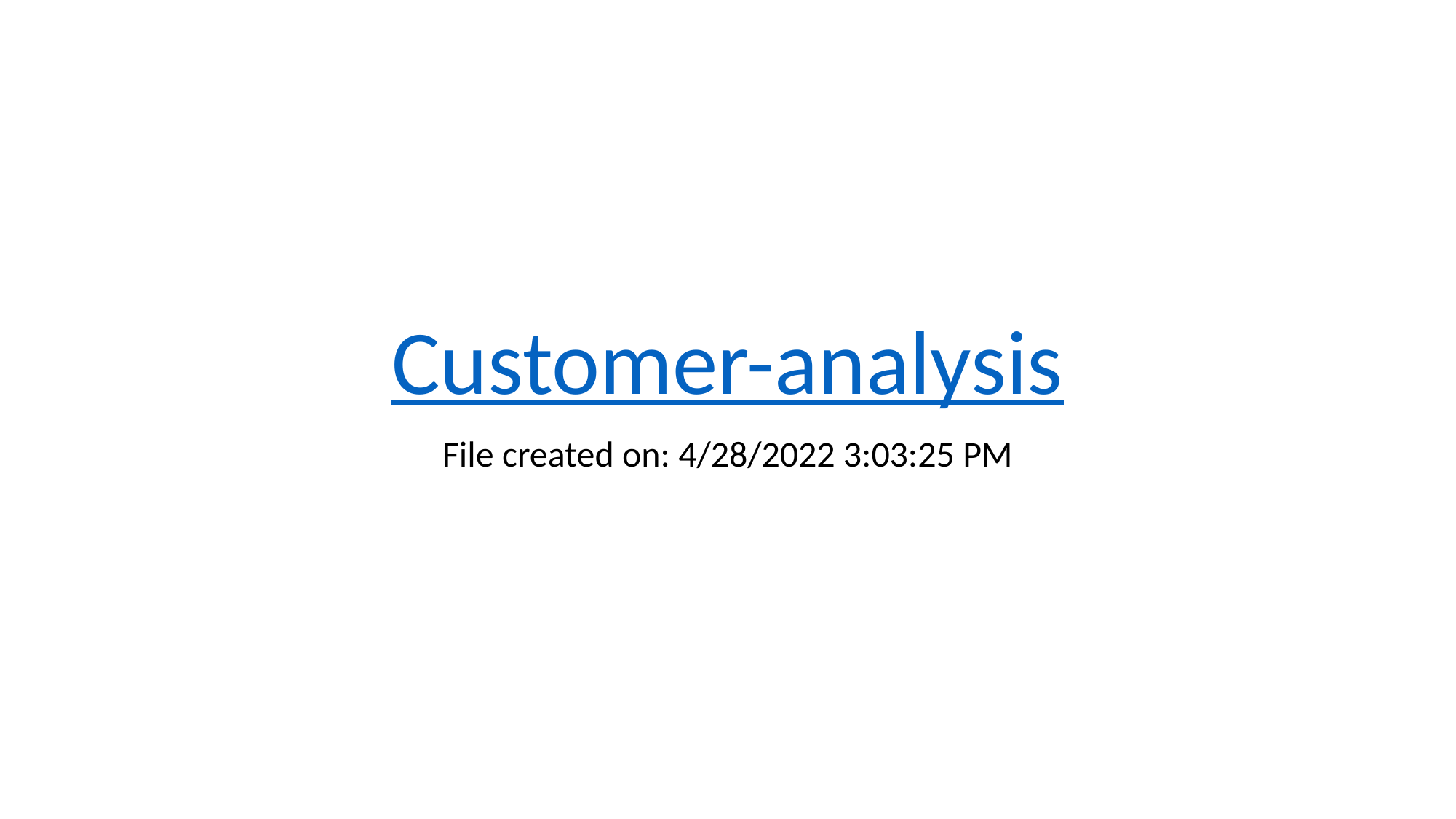

# Customer-analysis
File created on: 4/28/2022 3:03:25 PM